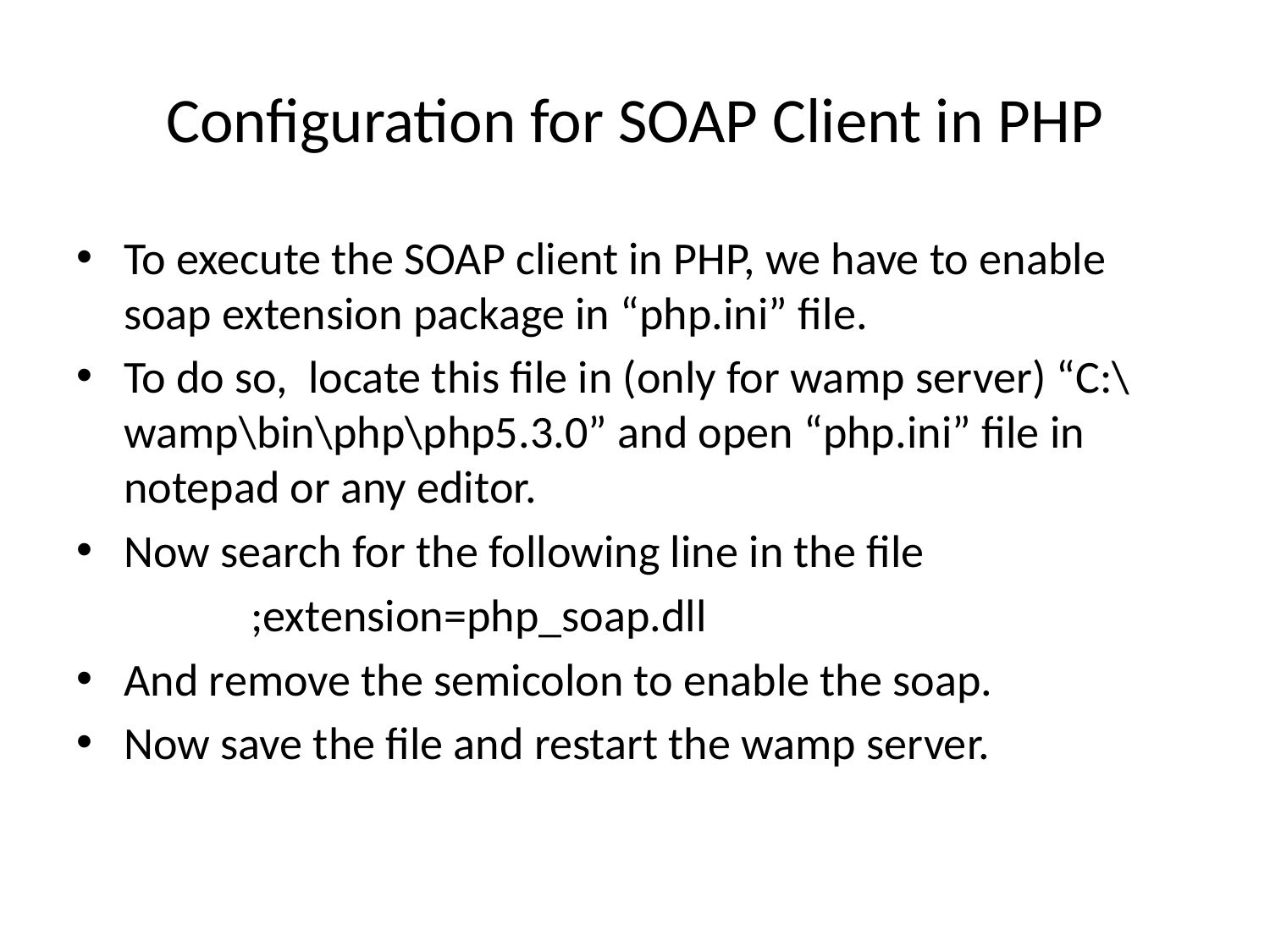

# Configuration for SOAP Client in PHP
To execute the SOAP client in PHP, we have to enable soap extension package in “php.ini” file.
To do so,  locate this file in (only for wamp server) “C:\wamp\bin\php\php5.3.0” and open “php.ini” file in notepad or any editor.
Now search for the following line in the file
		;extension=php_soap.dll
And remove the semicolon to enable the soap.
Now save the file and restart the wamp server.